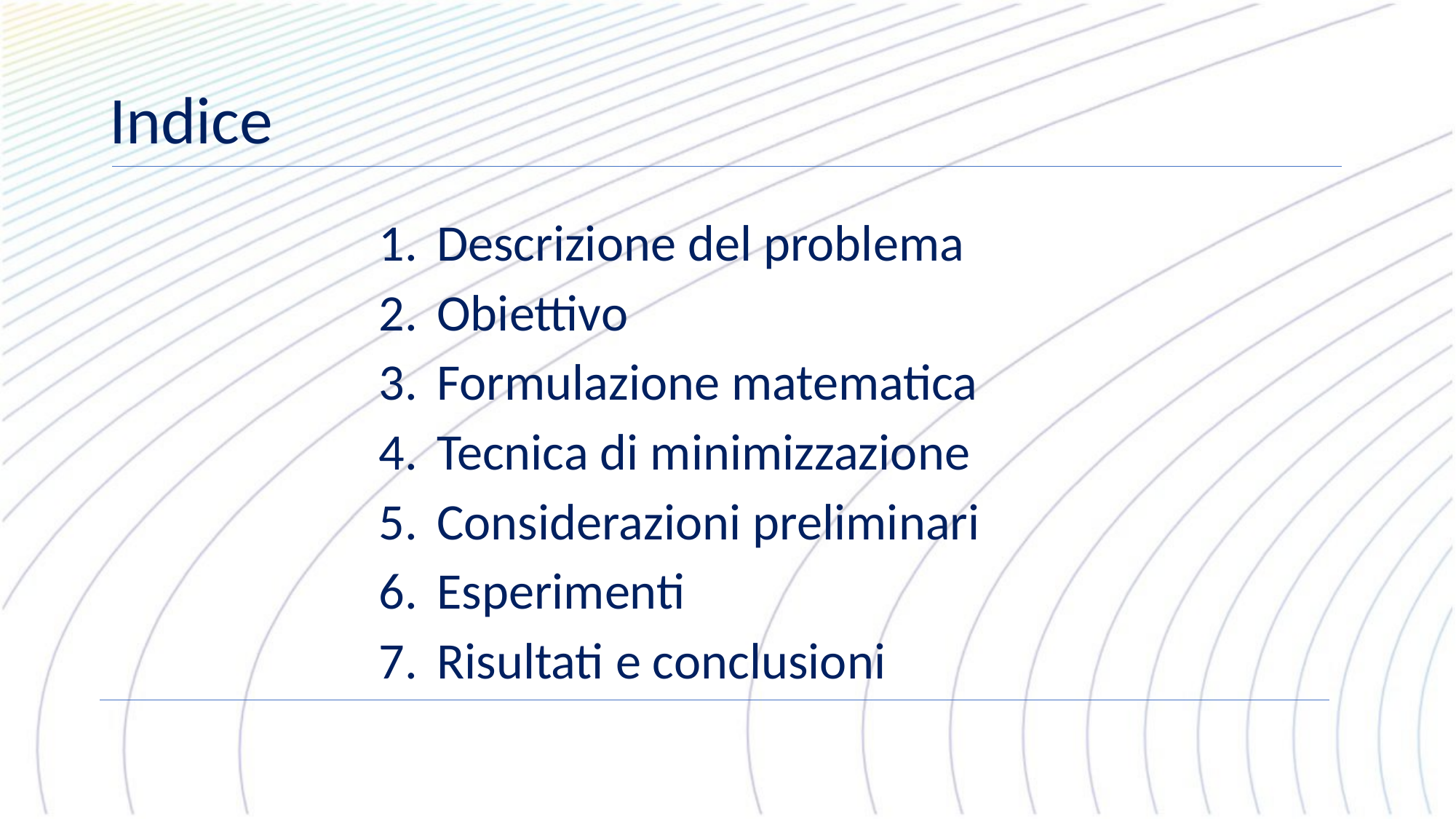

# Indice
Descrizione del problema
Obiettivo
Formulazione matematica
Tecnica di minimizzazione
Considerazioni preliminari
Esperimenti
Risultati e conclusioni